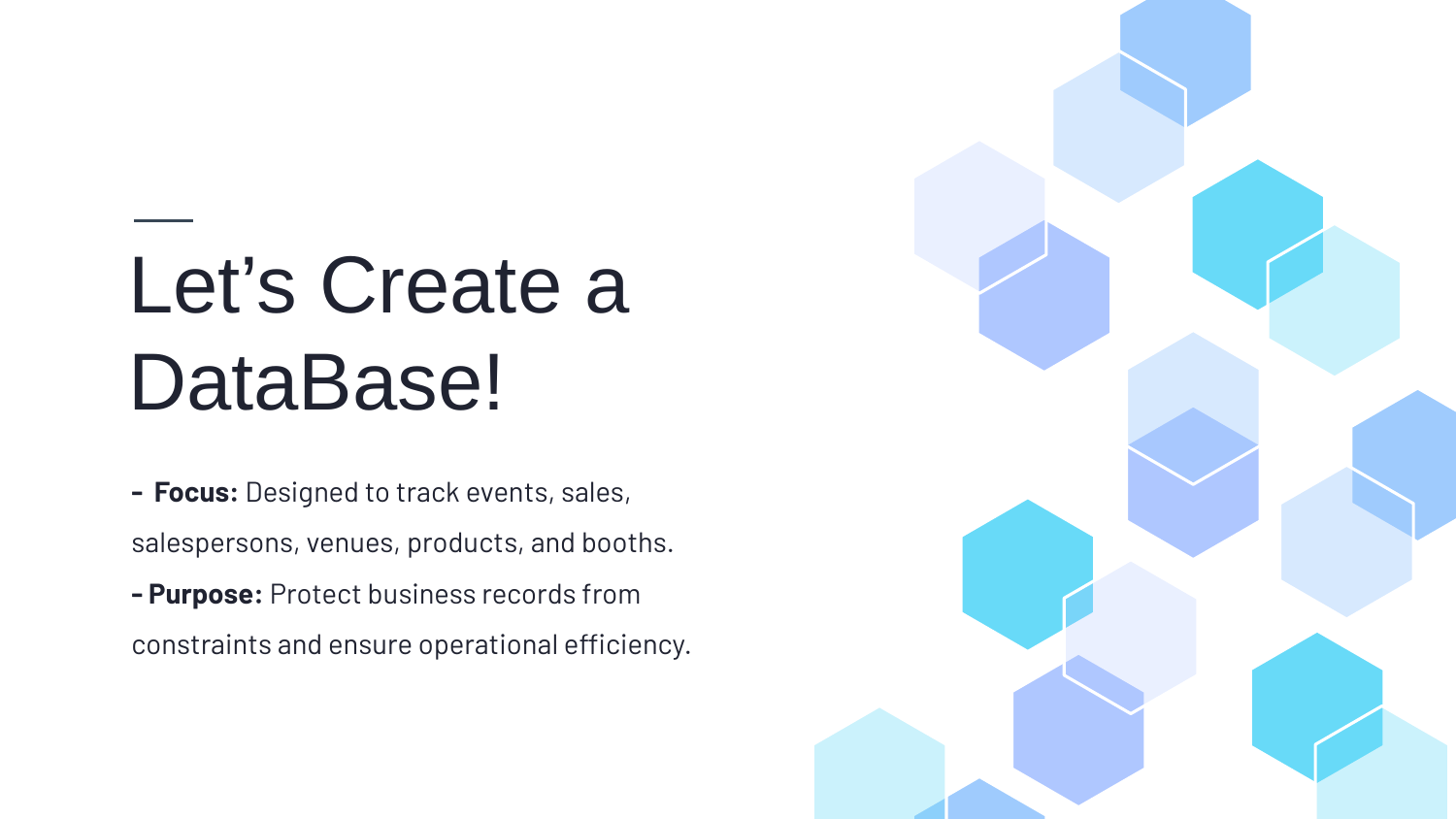

# Let’s Create a DataBase!

-  Focus: Designed to track events, sales, salespersons, venues, products, and booths.
- Purpose: Protect business records from constraints and ensure operational efficiency.